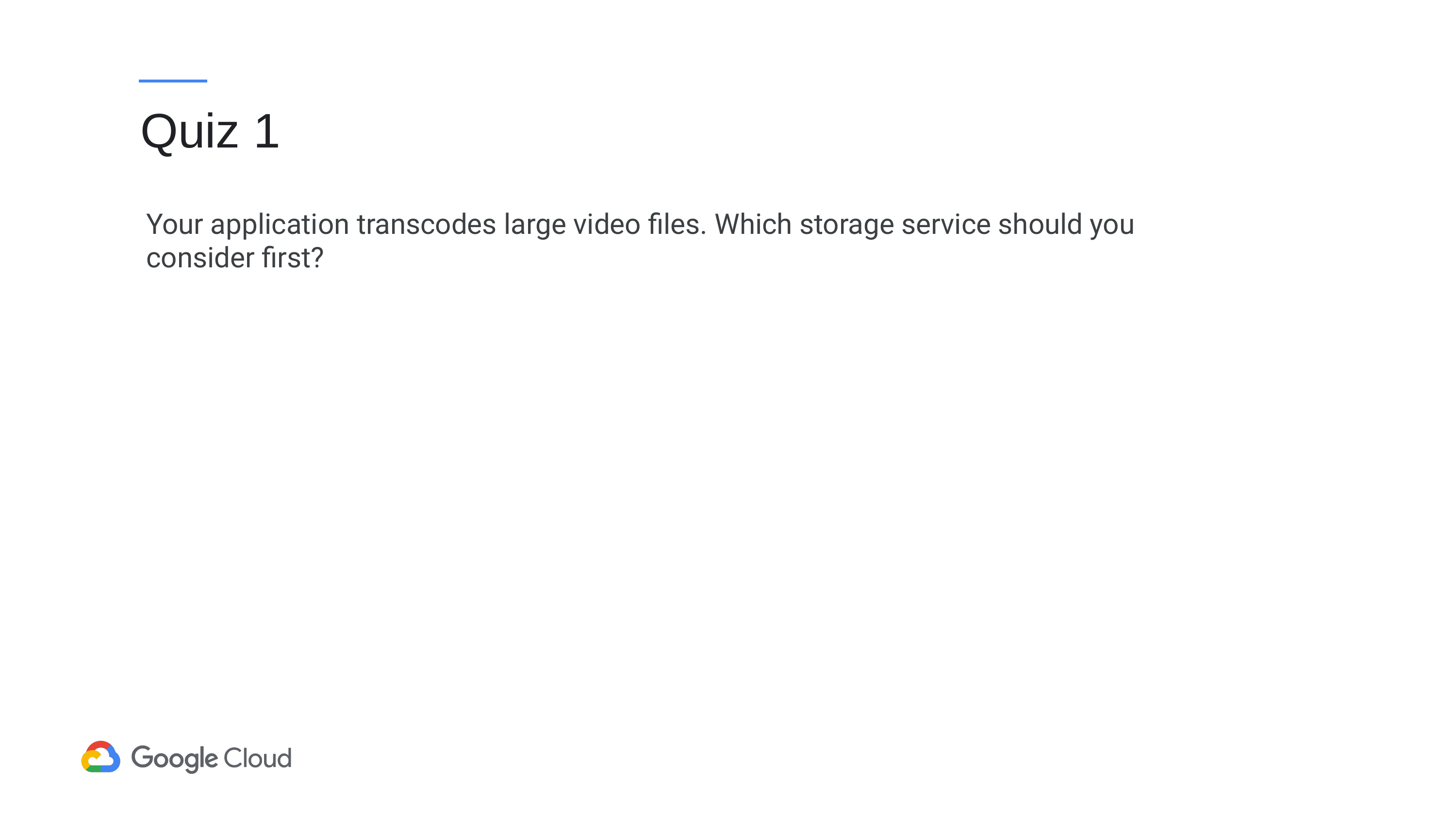

# Quiz 1
| Your application transcodes large video files. Which storage service should you consider first? |
| --- |
|  |